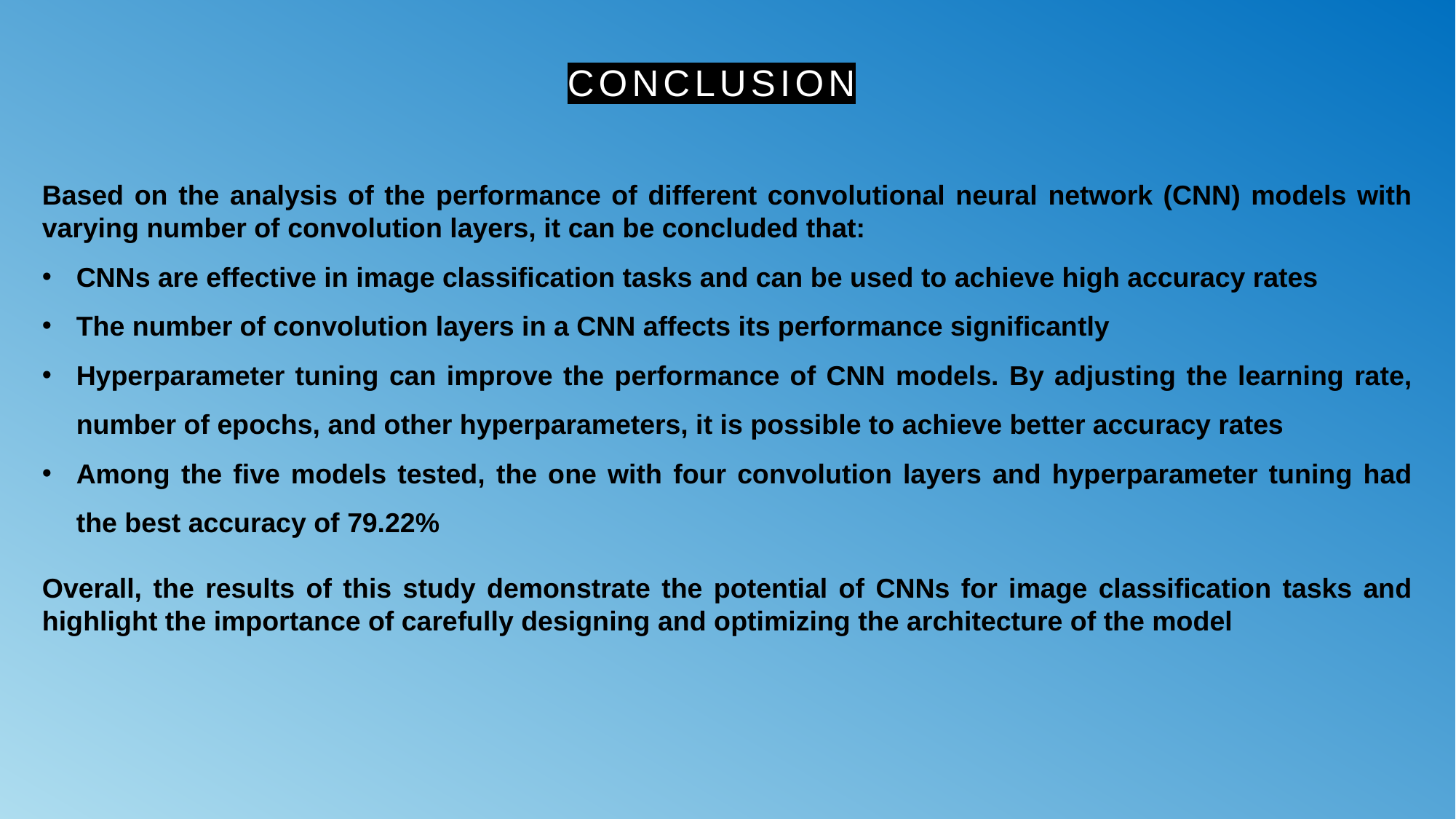

# conclusion
Based on the analysis of the performance of different convolutional neural network (CNN) models with varying number of convolution layers, it can be concluded that:
CNNs are effective in image classification tasks and can be used to achieve high accuracy rates
The number of convolution layers in a CNN affects its performance significantly
Hyperparameter tuning can improve the performance of CNN models. By adjusting the learning rate, number of epochs, and other hyperparameters, it is possible to achieve better accuracy rates
Among the five models tested, the one with four convolution layers and hyperparameter tuning had the best accuracy of 79.22%

Overall, the results of this study demonstrate the potential of CNNs for image classification tasks and highlight the importance of carefully designing and optimizing the architecture of the model